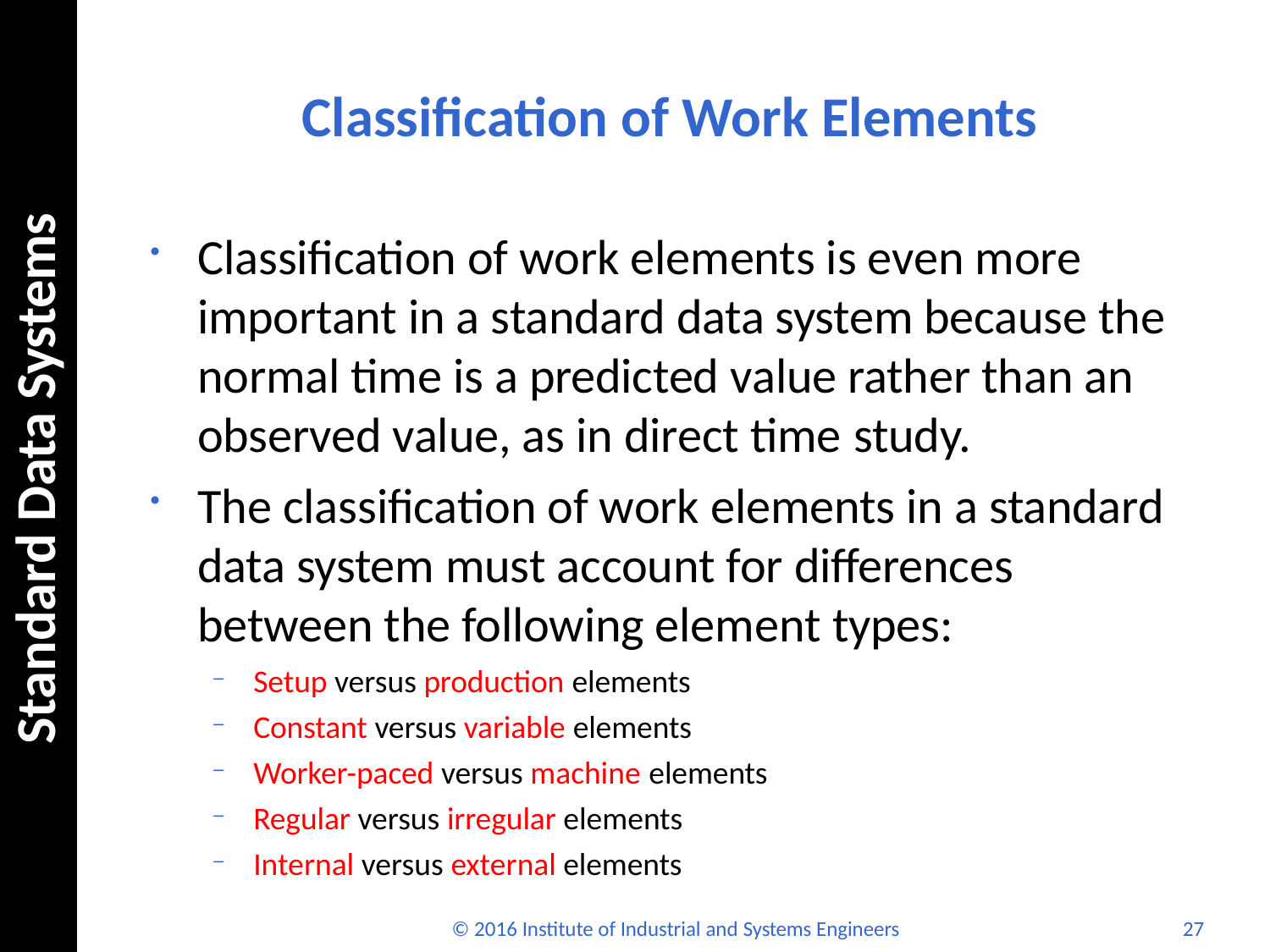

# Classification of Work Elements
Standard Data Systems
Classification of work elements is even more  important in a standard data system because the  normal time is a predicted value rather than an  observed value, as in direct time study.
The classification of work elements in a standard  data system must account for differences  between the following element types:
Setup versus production elements
Constant versus variable elements
Worker-paced versus machine elements
Regular versus irregular elements
Internal versus external elements
© 2016 Institute of Industrial and Systems Engineers
27